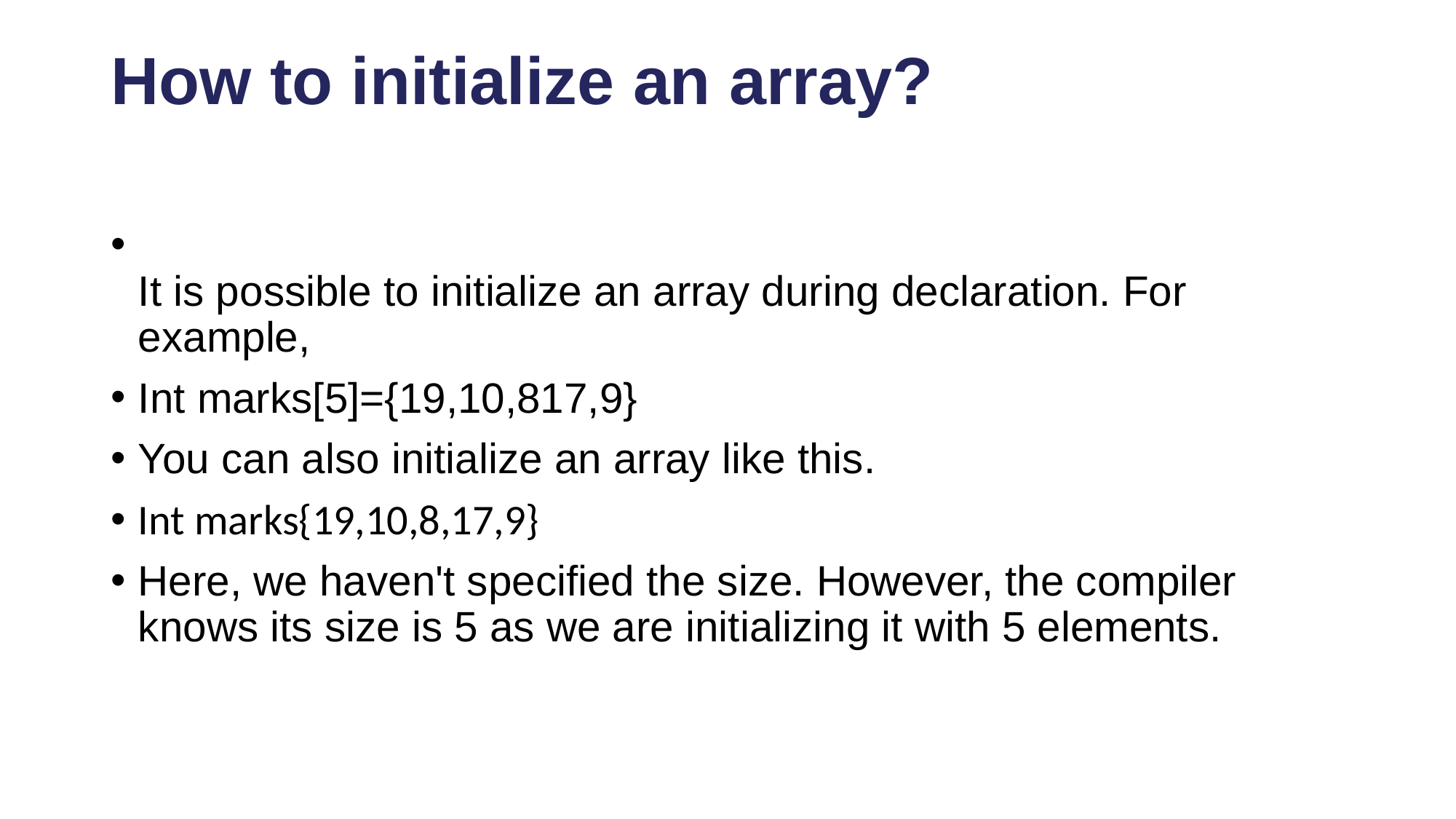

# How to initialize an array?
It is possible to initialize an array during declaration. For example,
Int marks[5]={19,10,817,9}
You can also initialize an array like this.
Int marks{19,10,8,17,9}
Here, we haven't specified the size. However, the compiler knows its size is 5 as we are initializing it with 5 elements.